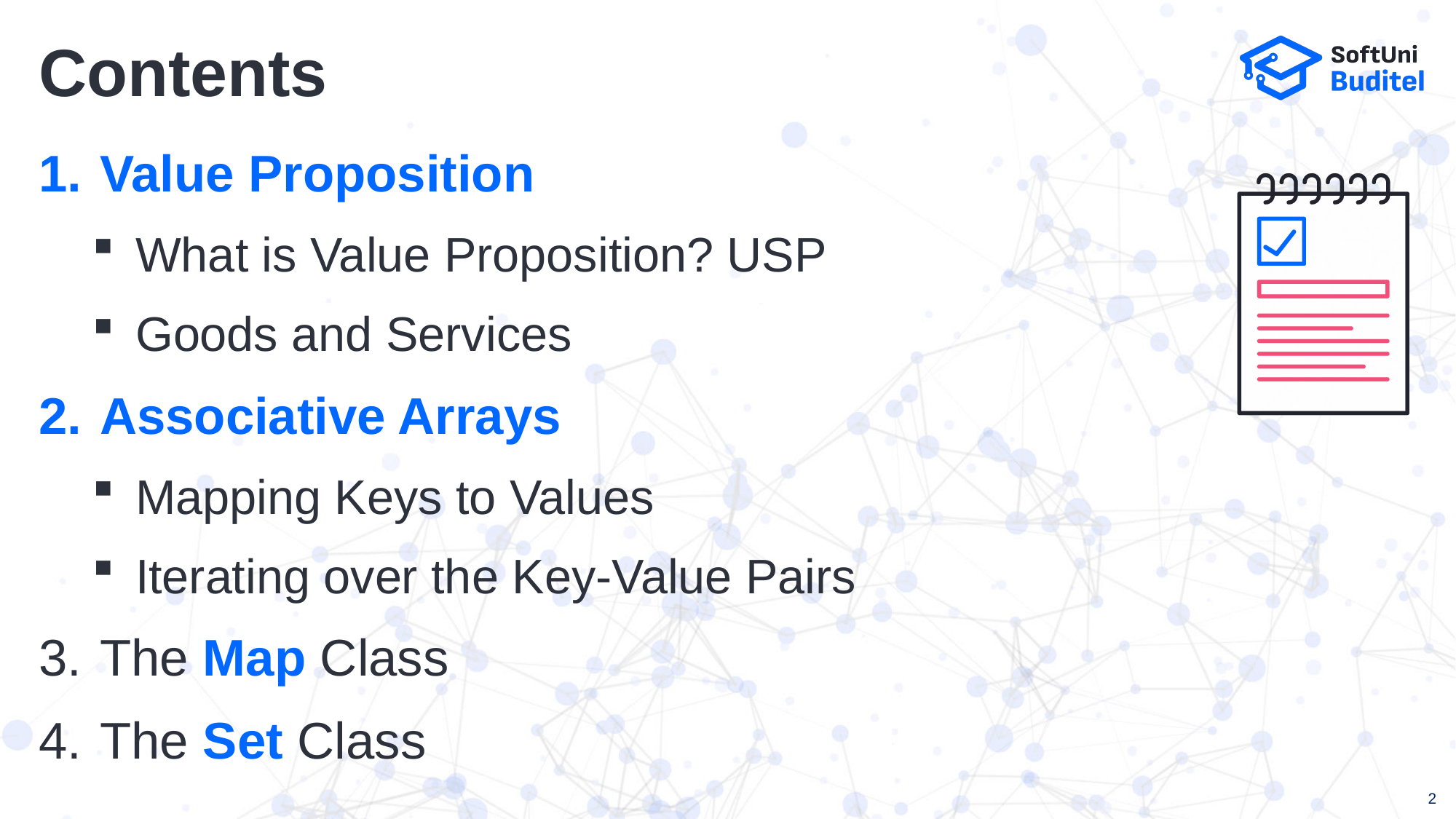

# Contents
Value Proposition
What is Value Proposition? USP
Goods and Services
Associative Arrays
Mapping Keys to Values
Iterating over the Key-Value Pairs
The Map Class
The Set Class
2